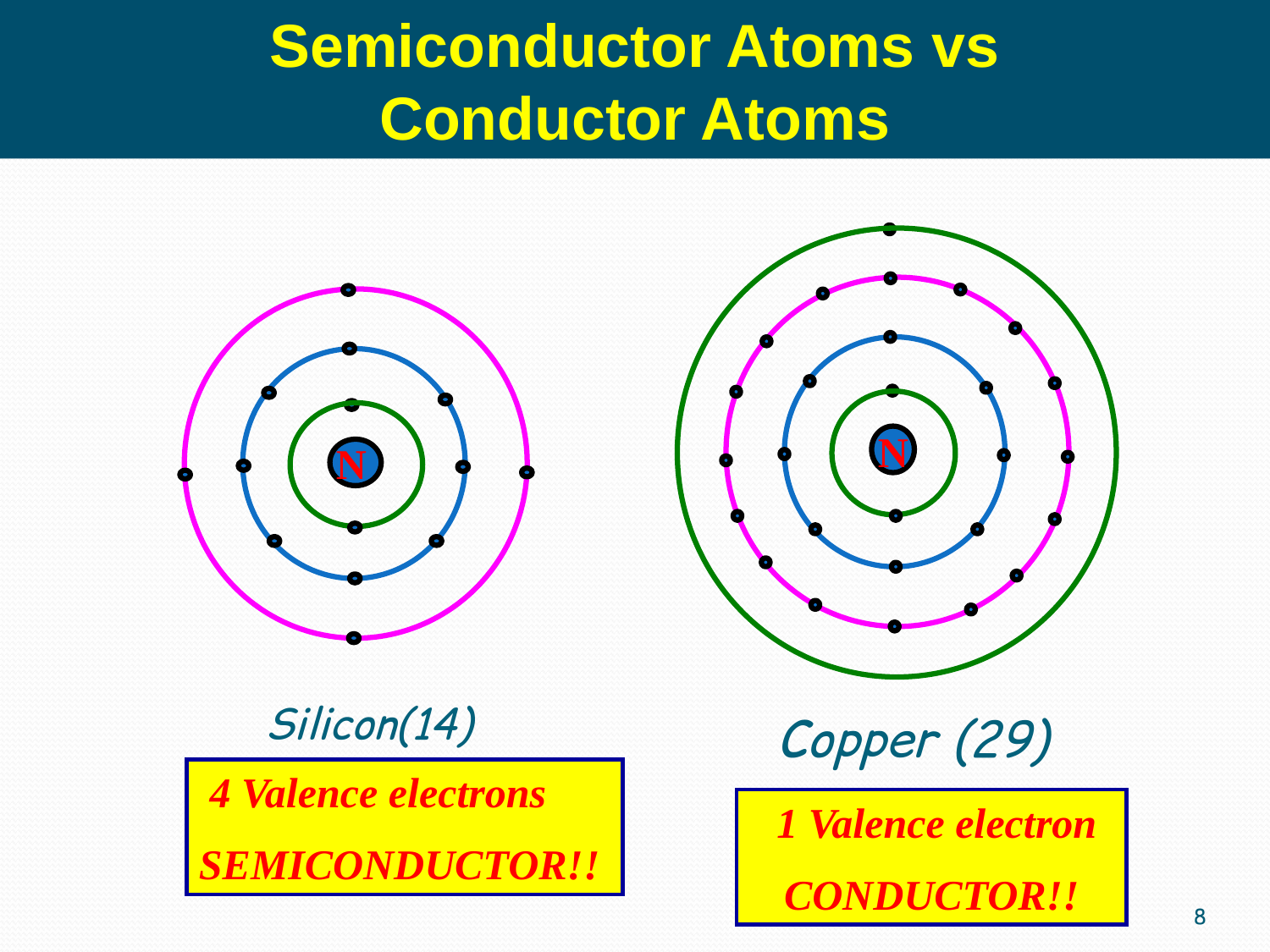

Semiconductor Atoms vs
Conductor Atoms

N

Copper (29)

N

Silicon(14)
 4 Valence electrons
SEMICONDUCTOR!!
 1 Valence electron
CONDUCTOR!!
8